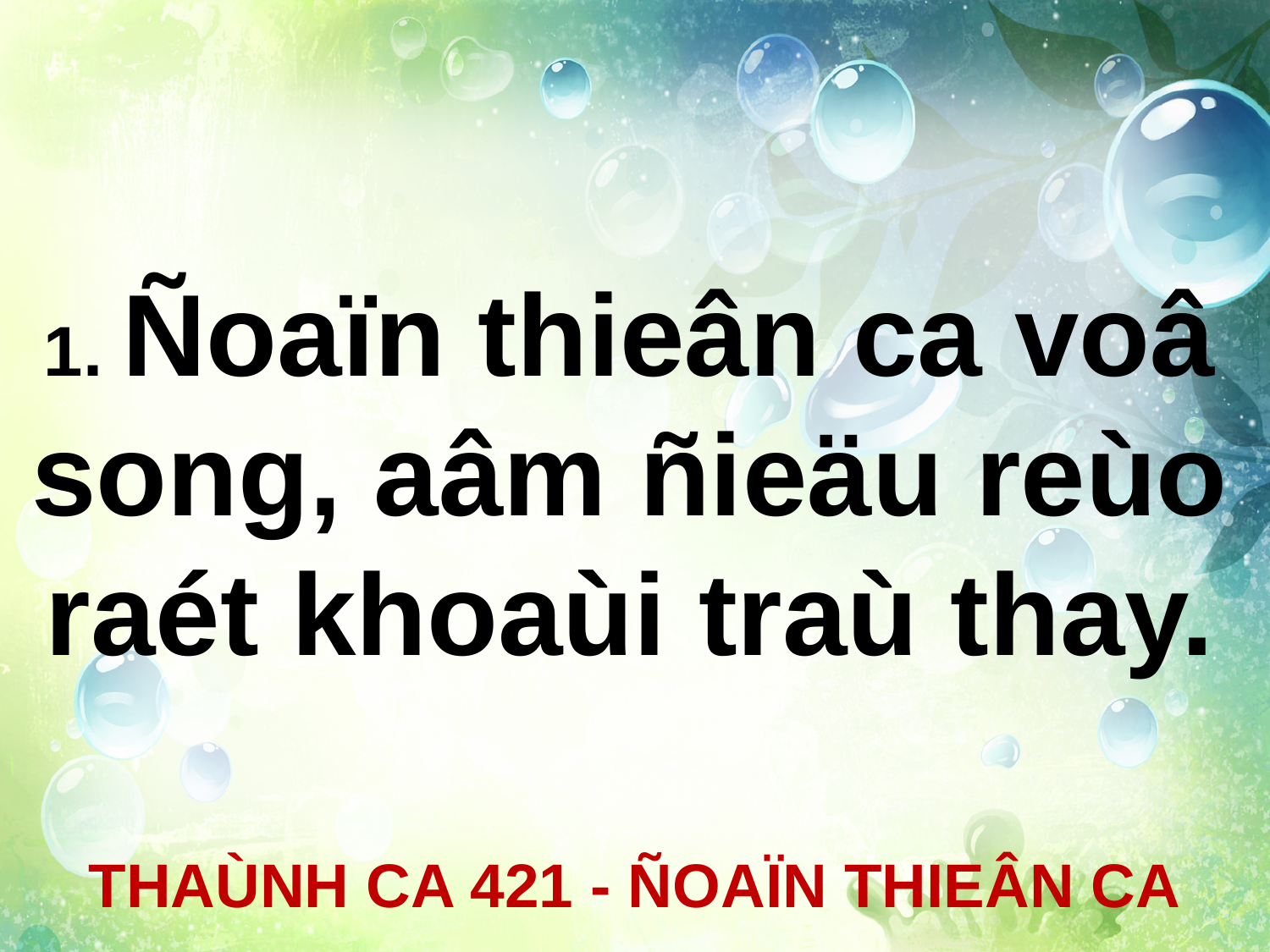

1. Ñoaïn thieân ca voâ song, aâm ñieäu reùo raét khoaùi traù thay.
THAÙNH CA 421 - ÑOAÏN THIEÂN CA